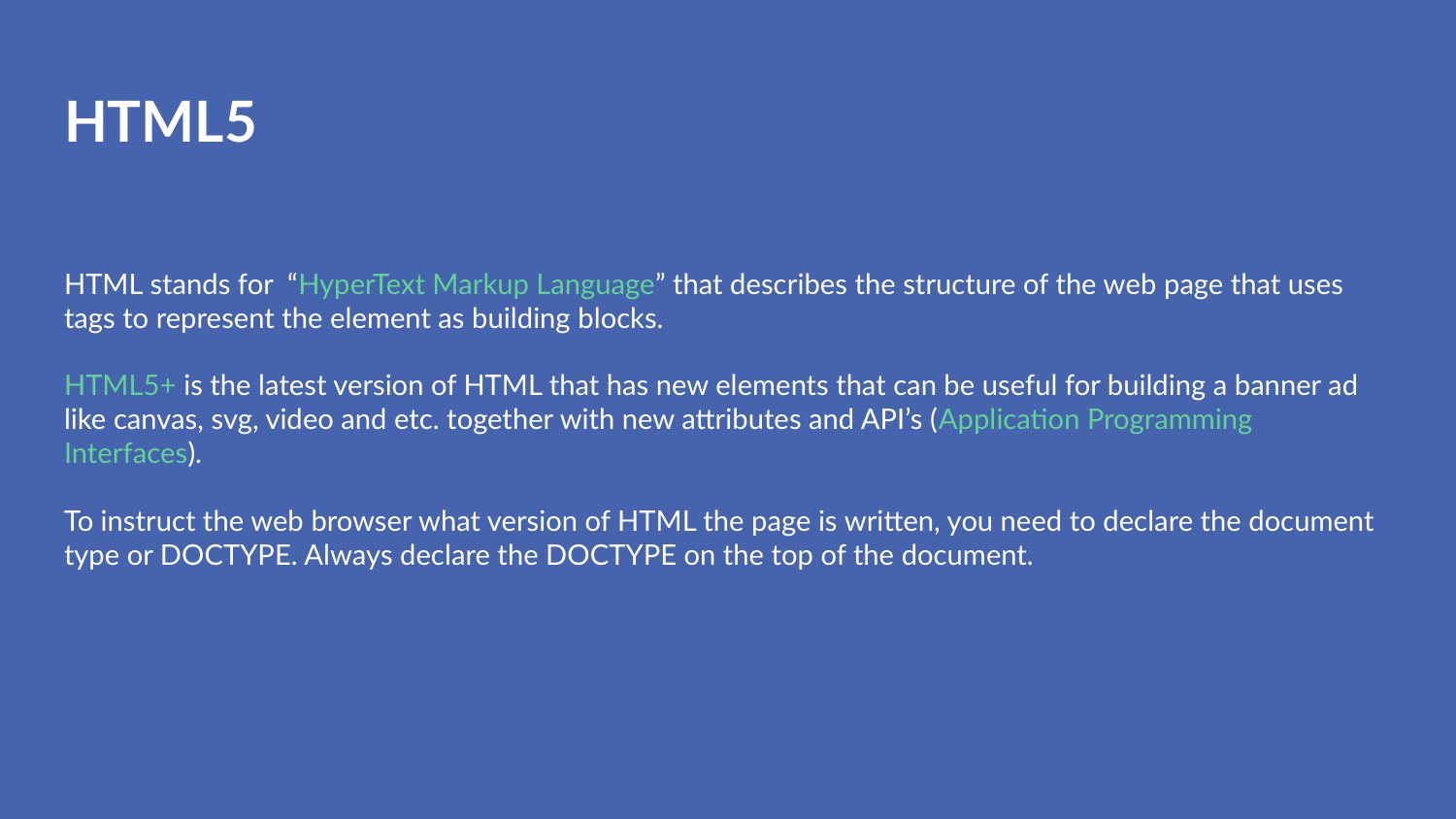

# HTML5

HTML stands for  “HyperText Markup Language” that describes the structure of the web page that uses tags to represent the element as building blocks.

HTML5+ is the latest version of HTML that has new elements that can be useful for building a banner ad like canvas, svg, video and etc. together with new attributes and API’s (Application Programming Interfaces).

To instruct the web browser what version of HTML the page is written, you need to declare the document type or DOCTYPE. Always declare the DOCTYPE on the top of the document.